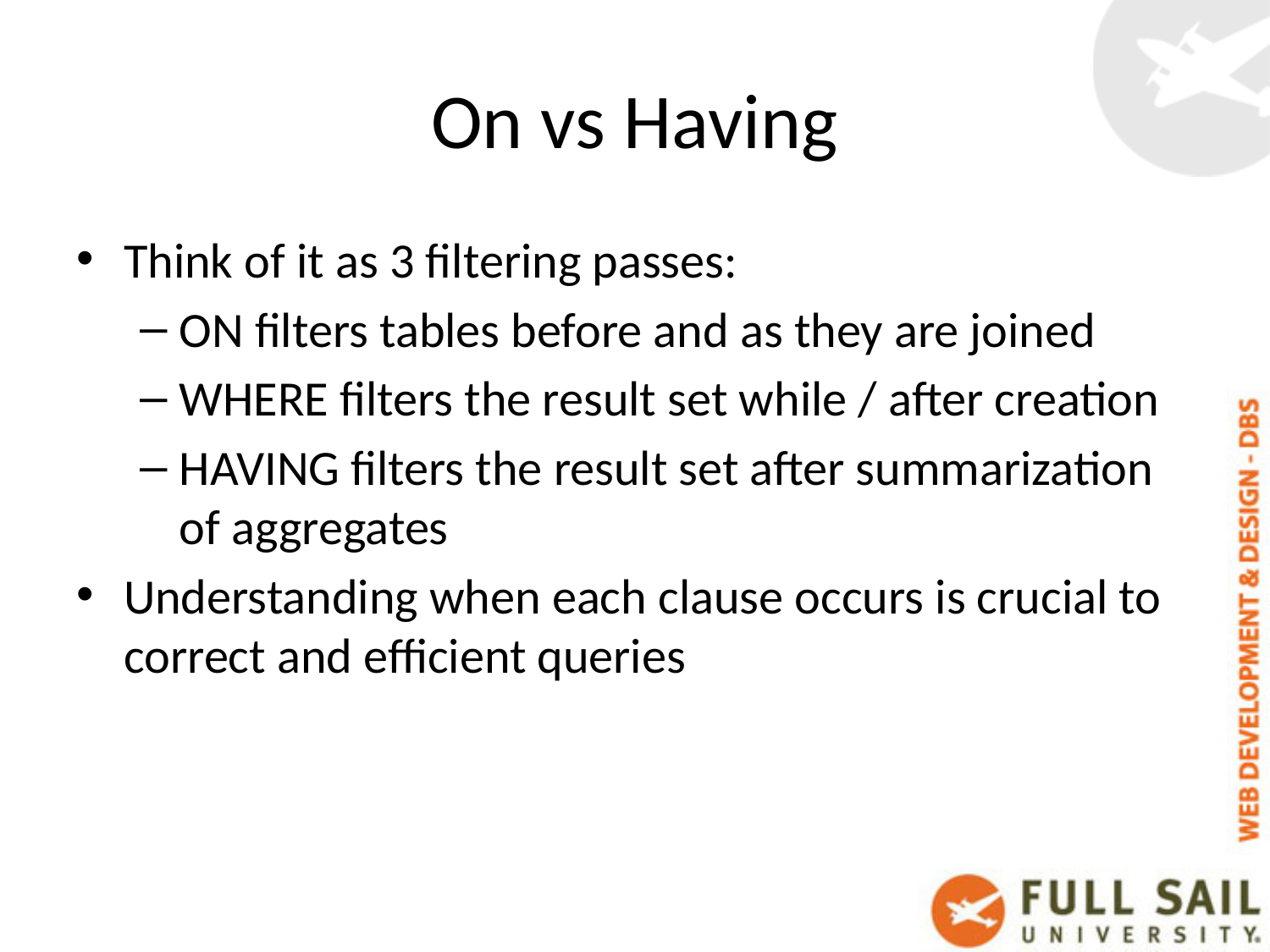

# On vs Having
Think of it as 3 filtering passes:
ON filters tables before and as they are joined
WHERE filters the result set while / after creation
HAVING filters the result set after summarization of aggregates
Understanding when each clause occurs is crucial to correct and efficient queries